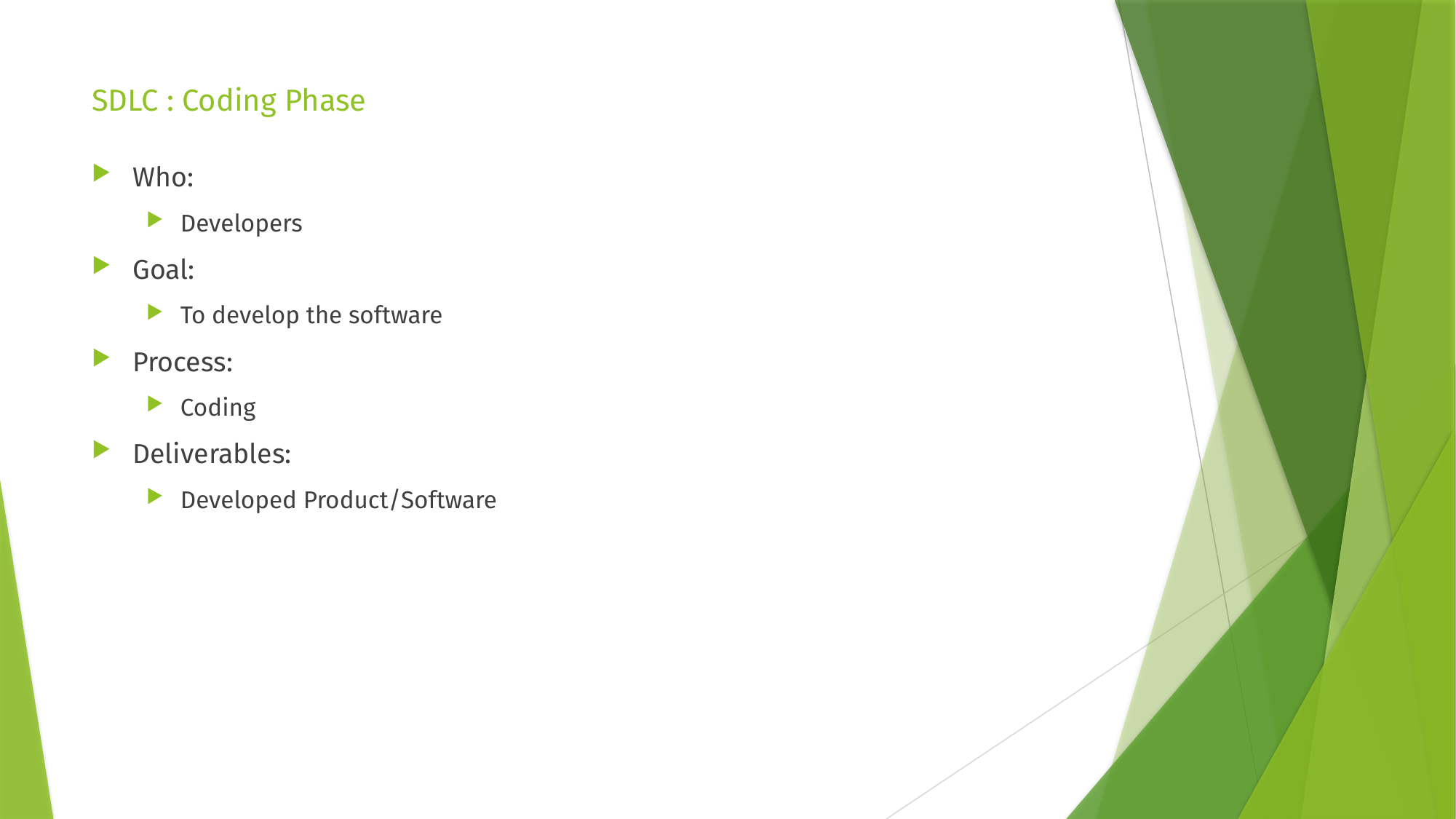

# SDLC : Coding Phase
Who:
Developers
Goal:
To develop the software
Process:
Coding
Deliverables:
Developed Product/Software